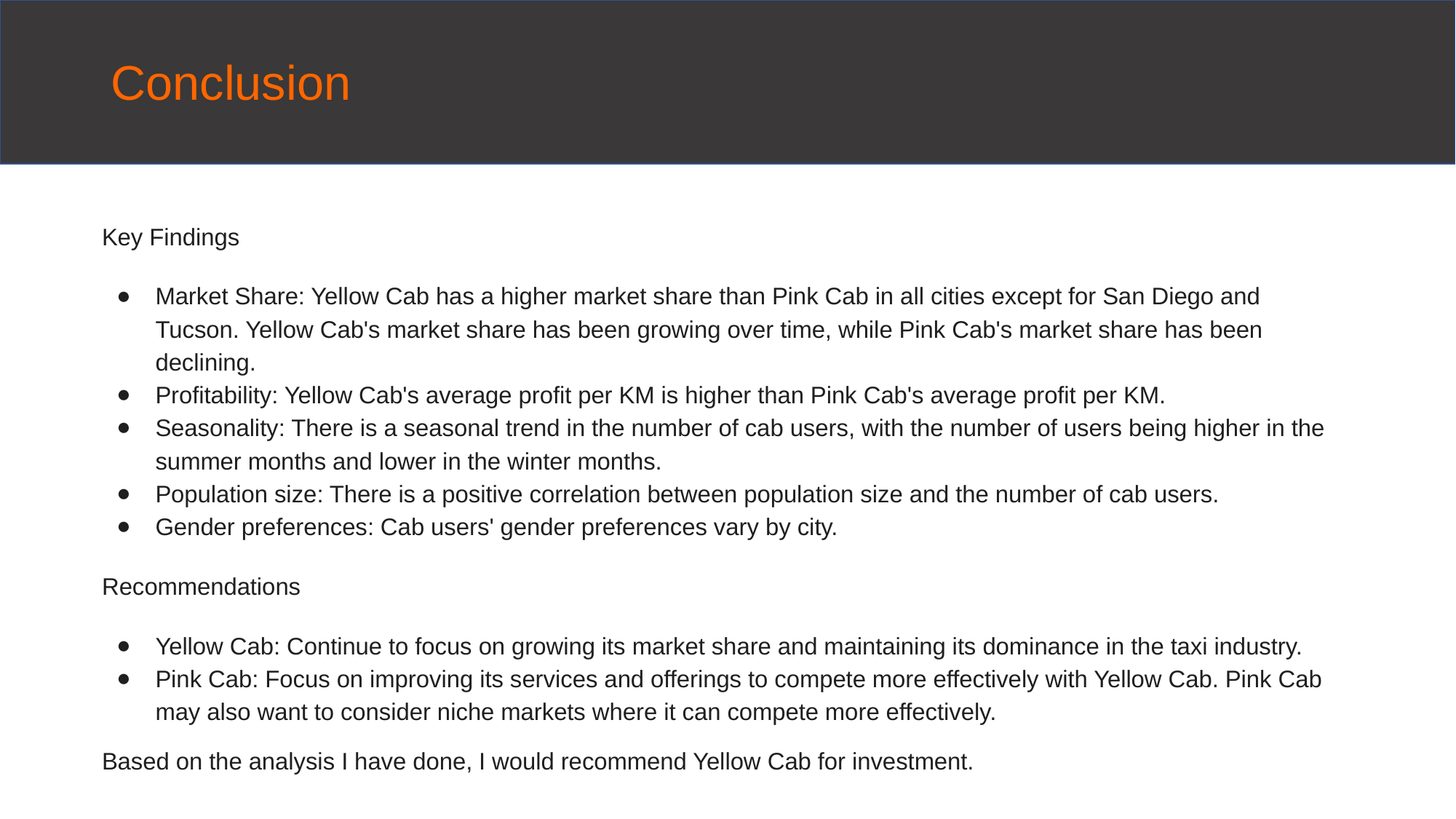

# Conclusion

Key Findings
Market Share: Yellow Cab has a higher market share than Pink Cab in all cities except for San Diego and Tucson. Yellow Cab's market share has been growing over time, while Pink Cab's market share has been declining.
Profitability: Yellow Cab's average profit per KM is higher than Pink Cab's average profit per KM.
Seasonality: There is a seasonal trend in the number of cab users, with the number of users being higher in the summer months and lower in the winter months.
Population size: There is a positive correlation between population size and the number of cab users.
Gender preferences: Cab users' gender preferences vary by city.
Recommendations
Yellow Cab: Continue to focus on growing its market share and maintaining its dominance in the taxi industry.
Pink Cab: Focus on improving its services and offerings to compete more effectively with Yellow Cab. Pink Cab may also want to consider niche markets where it can compete more effectively.
Based on the analysis I have done, I would recommend Yellow Cab for investment.